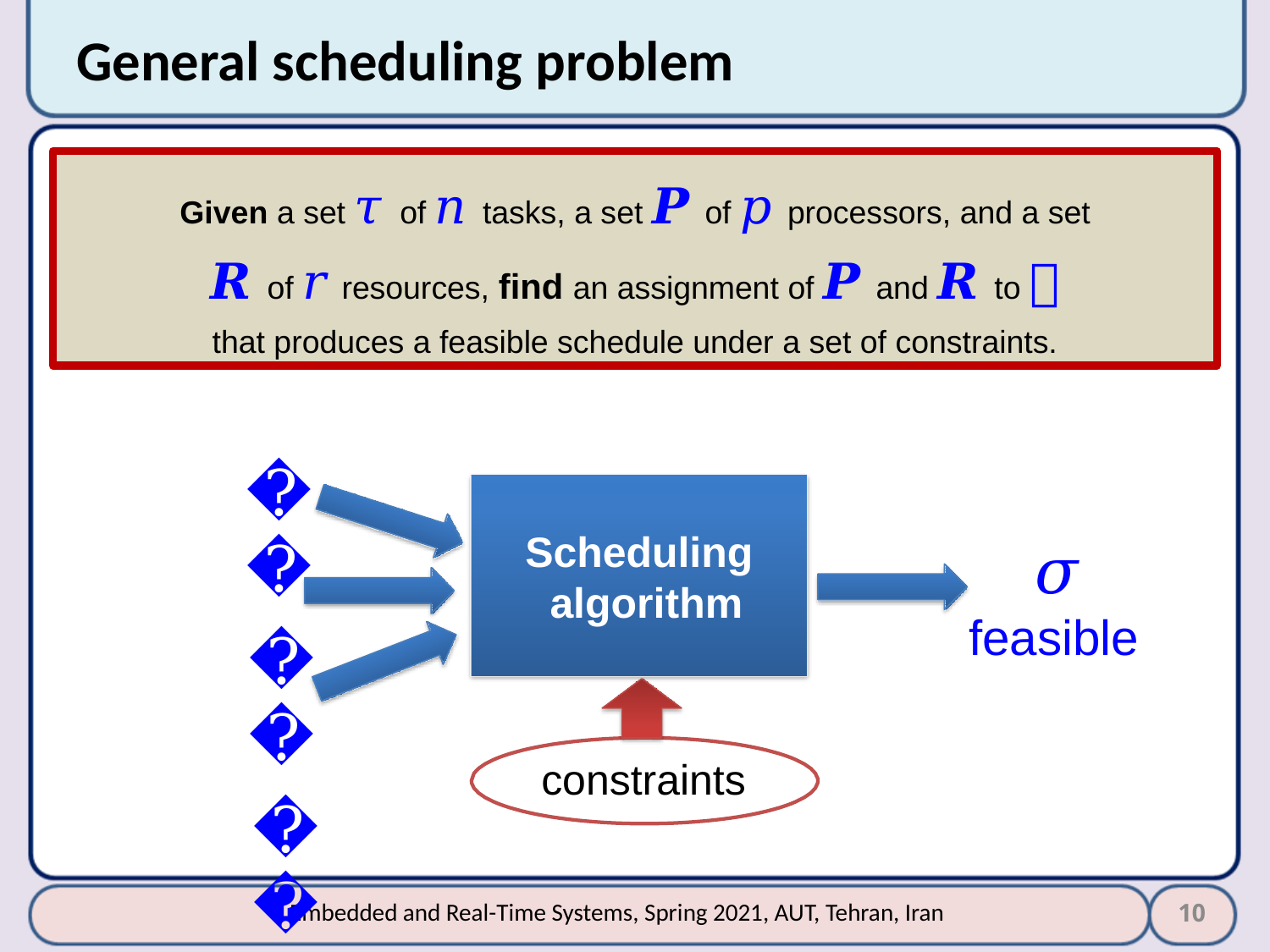

# General scheduling problem
Given a set 𝜏 of 𝑛 tasks, a set 𝑷 of 𝑝 processors, and a set
𝑹 of 𝑟 resources, find an assignment of 𝑷 and 𝑹 to 𝜏
that produces a feasible schedule under a set of constraints.
𝑅
𝑃
𝜏

Scheduling  algorithm
𝜎
feasible

constraints
10
Embedded and Real-Time Systems, Spring 2021, AUT, Tehran, Iran